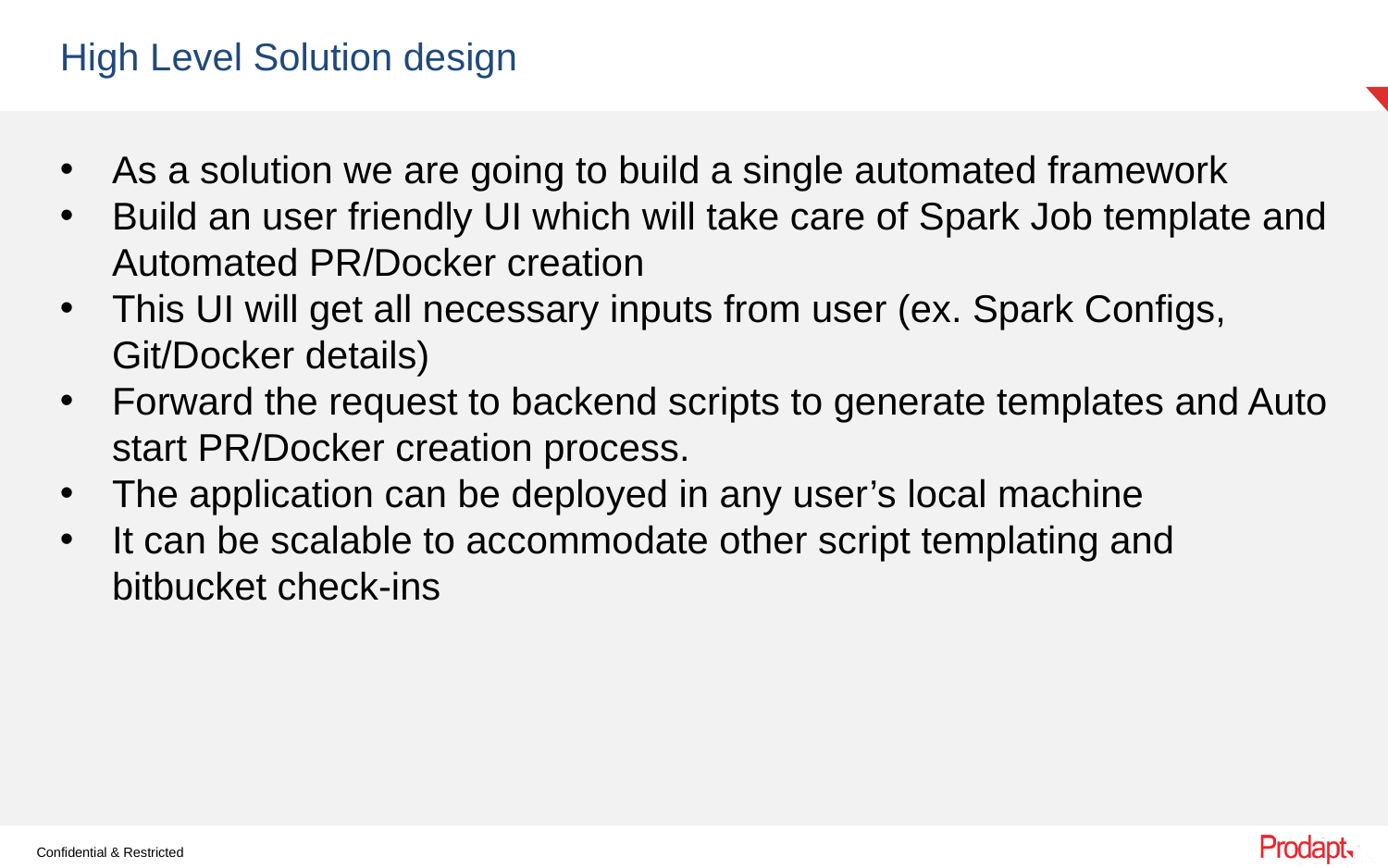

High Level Solution design
As a solution we are going to build a single automated framework
Build an user friendly UI which will take care of Spark Job template and Automated PR/Docker creation
This UI will get all necessary inputs from user (ex. Spark Configs, Git/Docker details)
Forward the request to backend scripts to generate templates and Auto start PR/Docker creation process.
The application can be deployed in any user’s local machine
It can be scalable to accommodate other script templating and bitbucket check-ins